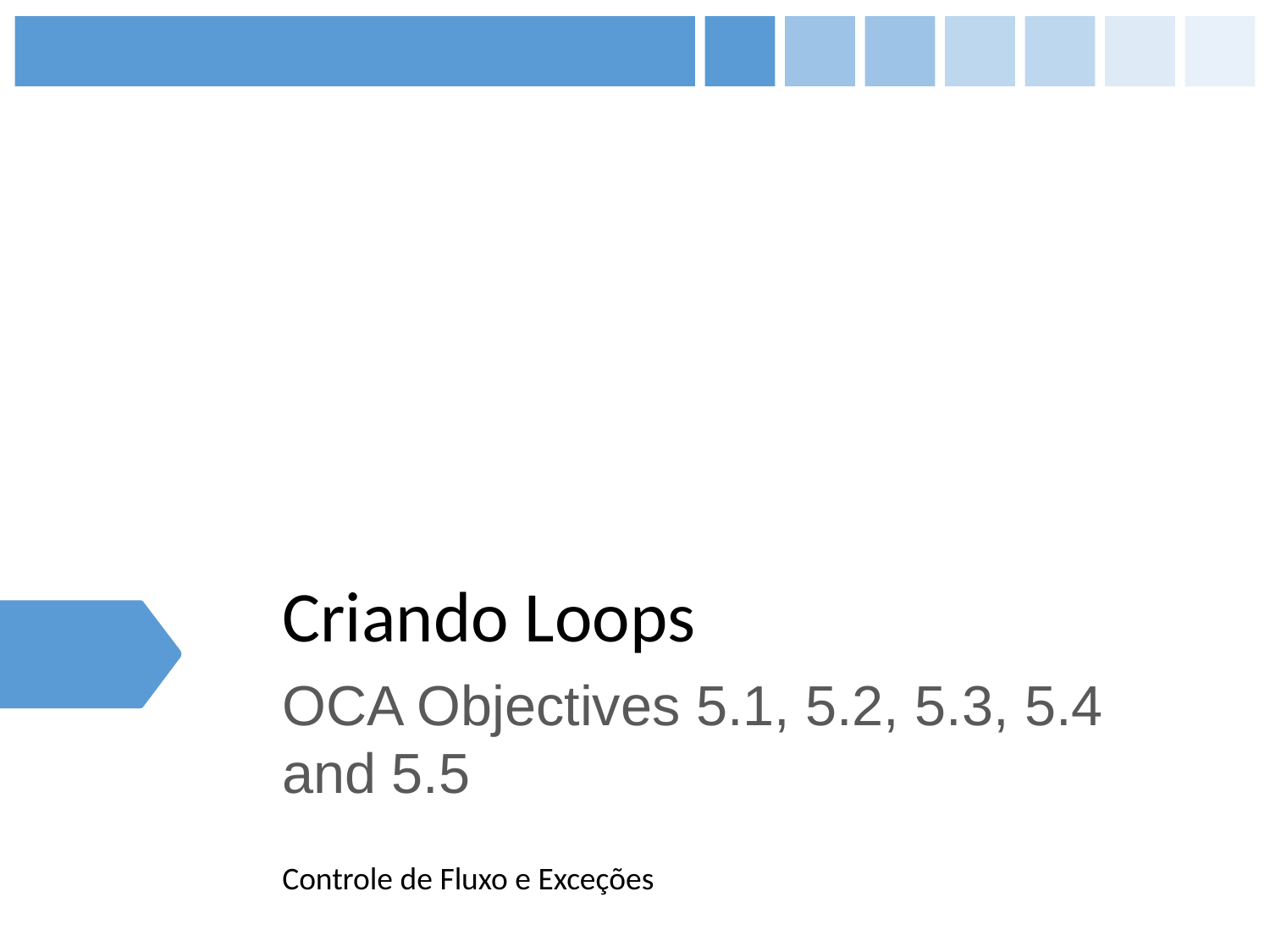

# Criando Loops
OCA Objectives 5.1, 5.2, 5.3, 5.4 and 5.5
Controle de Fluxo e Exceções